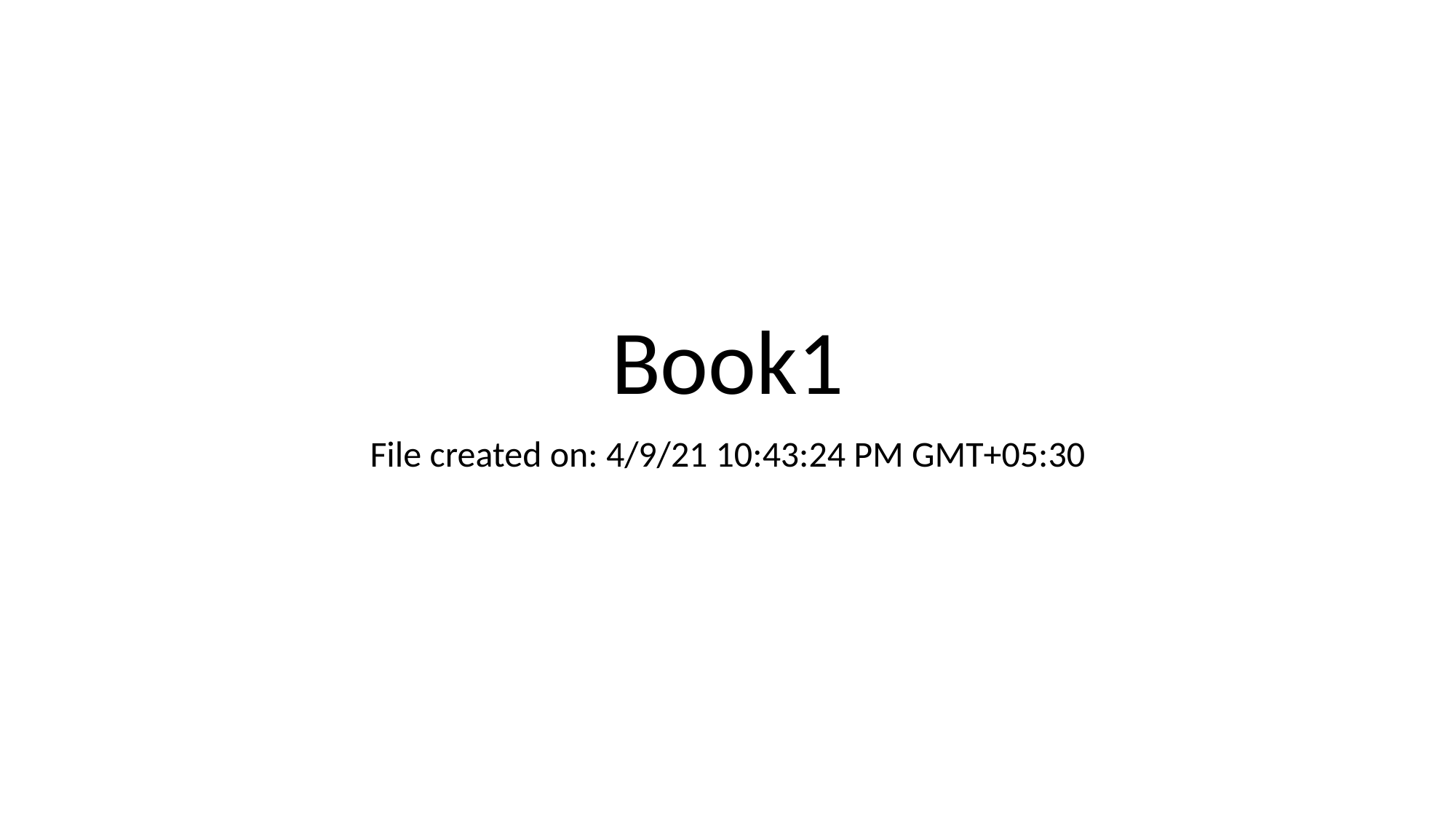

# Book1
File created on: 4/9/21 10:43:24 PM GMT+05:30